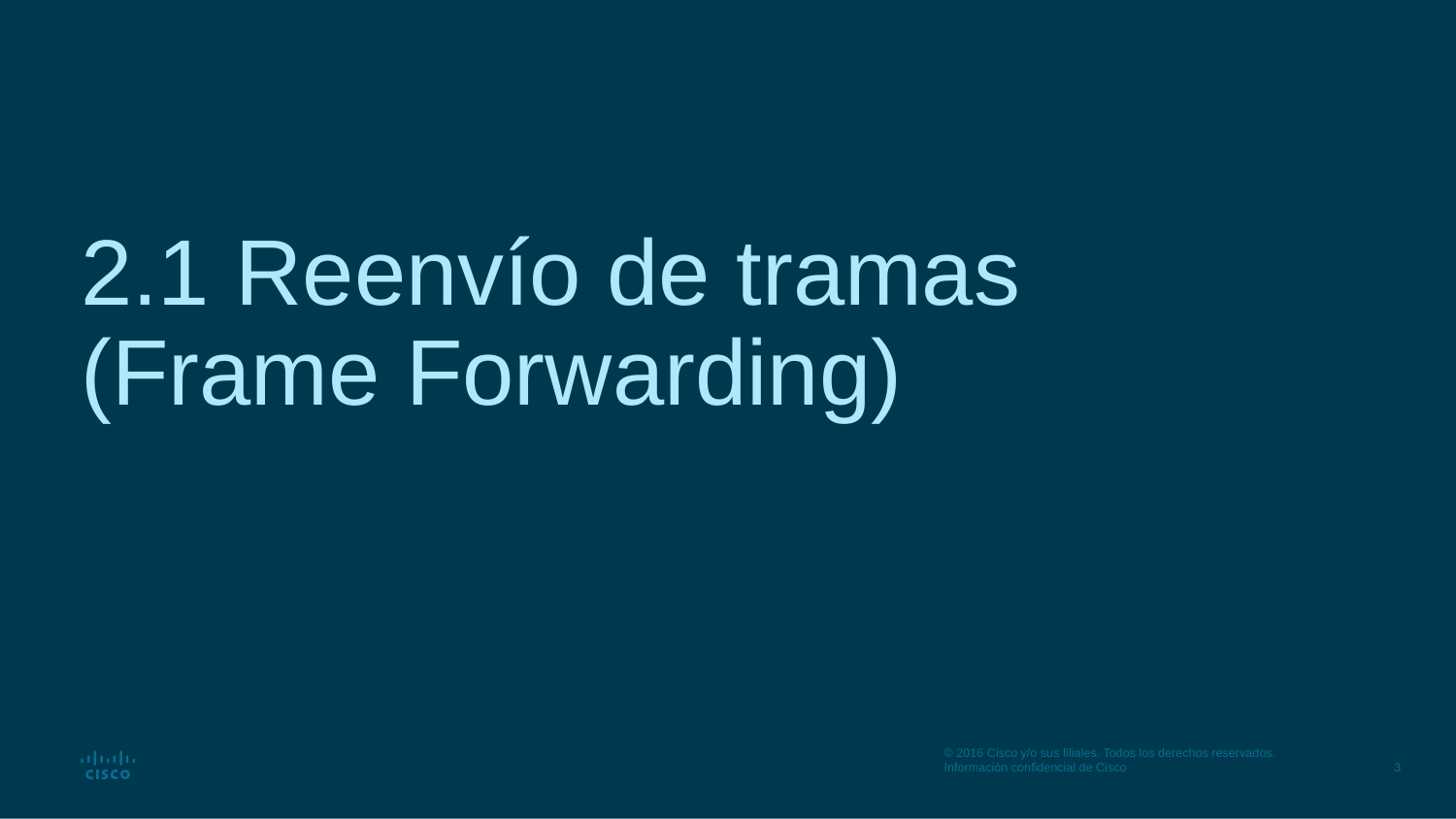

# 2.1 Reenvío de tramas (Frame Forwarding)